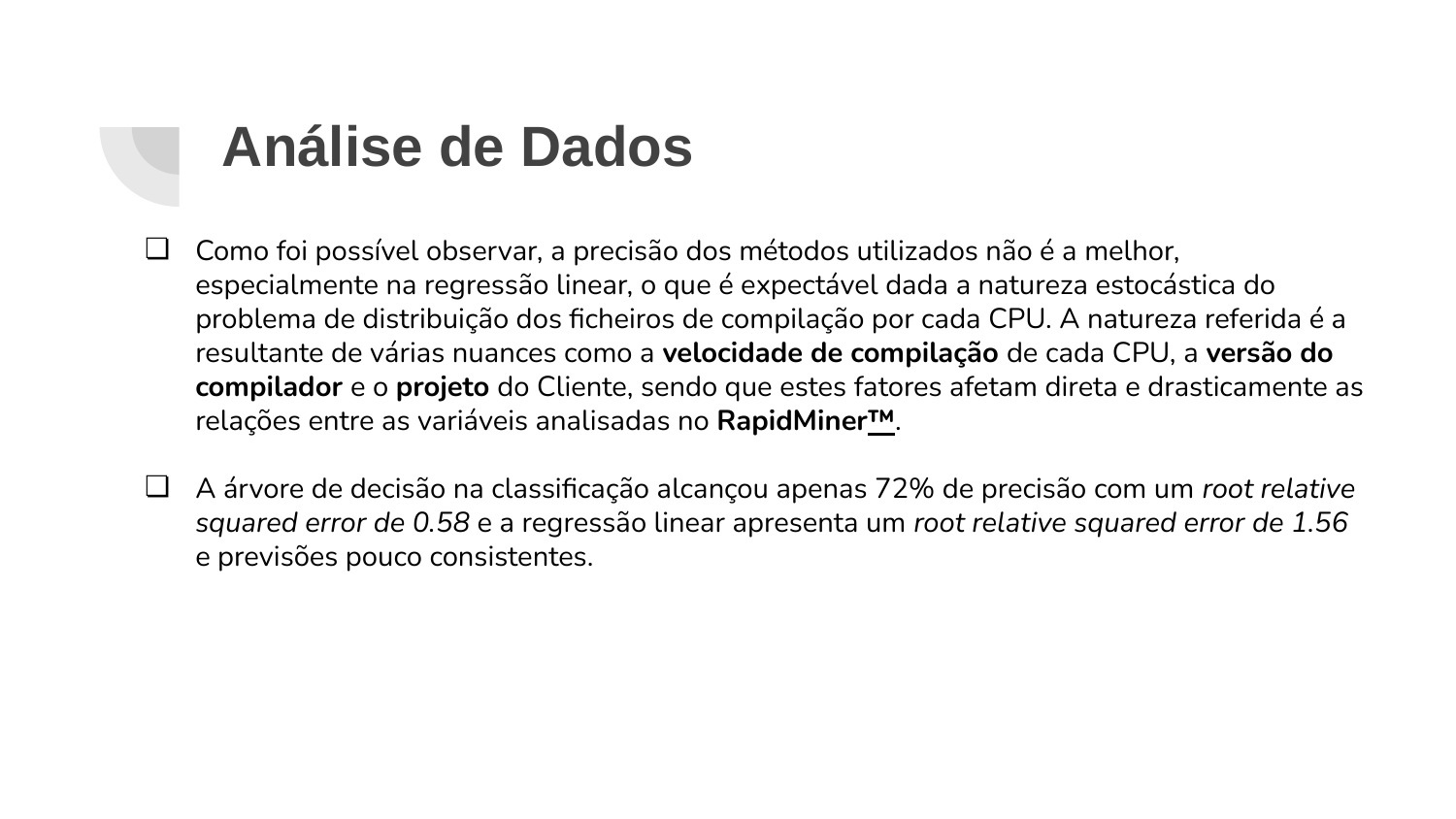

# Análise de Dados
Como foi possível observar, a precisão dos métodos utilizados não é a melhor,  especialmente na regressão linear, o que é expectável dada a natureza estocástica do problema de distribuição dos ficheiros de compilação por cada CPU. A natureza referida é a resultante de várias nuances como a velocidade de compilação de cada CPU, a versão do compilador e o projeto do Cliente, sendo que estes fatores afetam direta e drasticamente as relações entre as variáveis analisadas no RapidMiner™.

A árvore de decisão na classificação alcançou apenas 72% de precisão com um root relative squared error de 0.58 e a regressão linear apresenta um root relative squared error de 1.56 e previsões pouco consistentes.